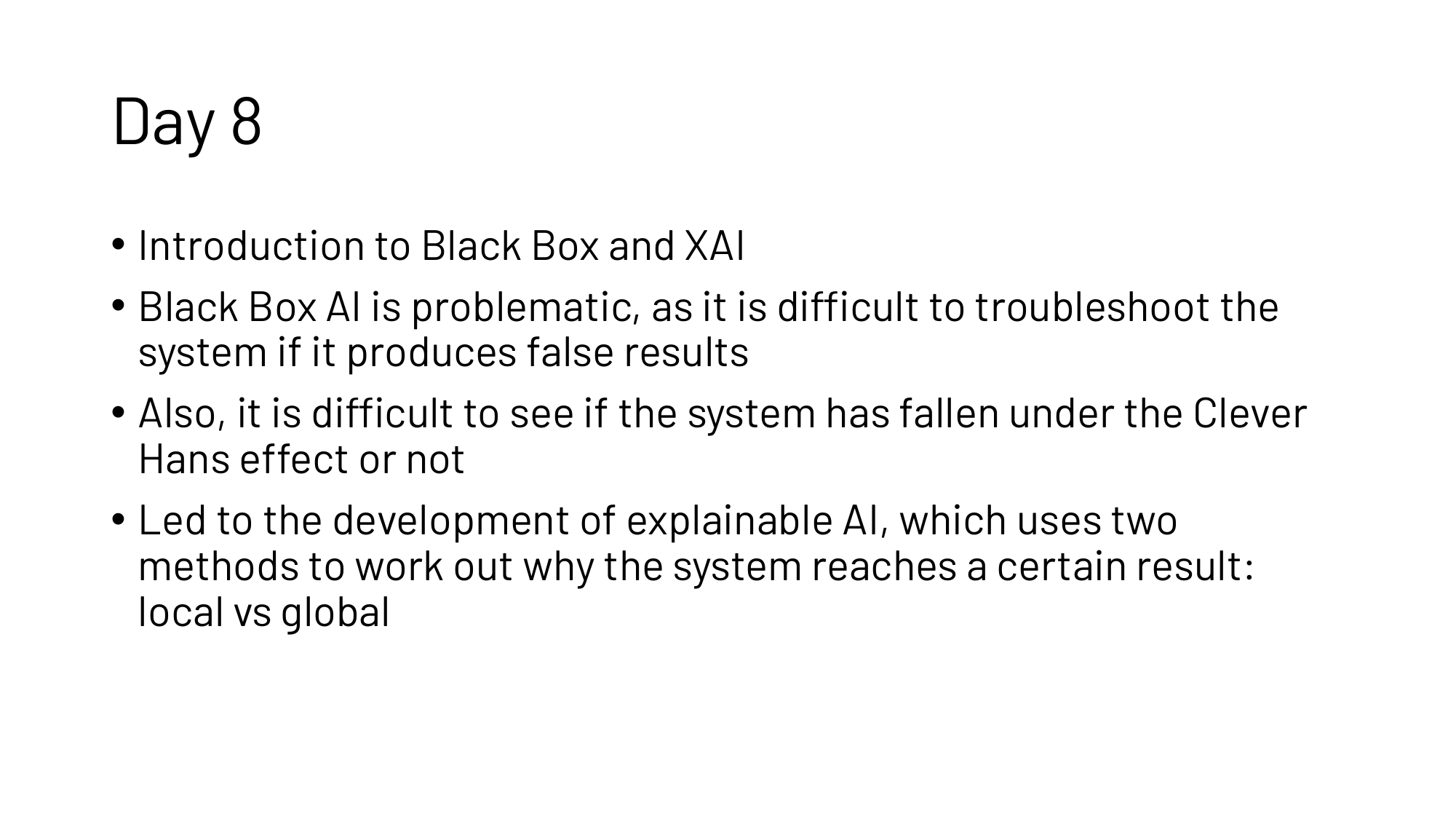

# Day 8
Introduction to Black Box and XAI
Black Box AI is problematic, as it is difficult to troubleshoot the system if it produces false results
Also, it is difficult to see if the system has fallen under the Clever Hans effect or not
Led to the development of explainable AI, which uses two methods to work out why the system reaches a certain result: local vs global